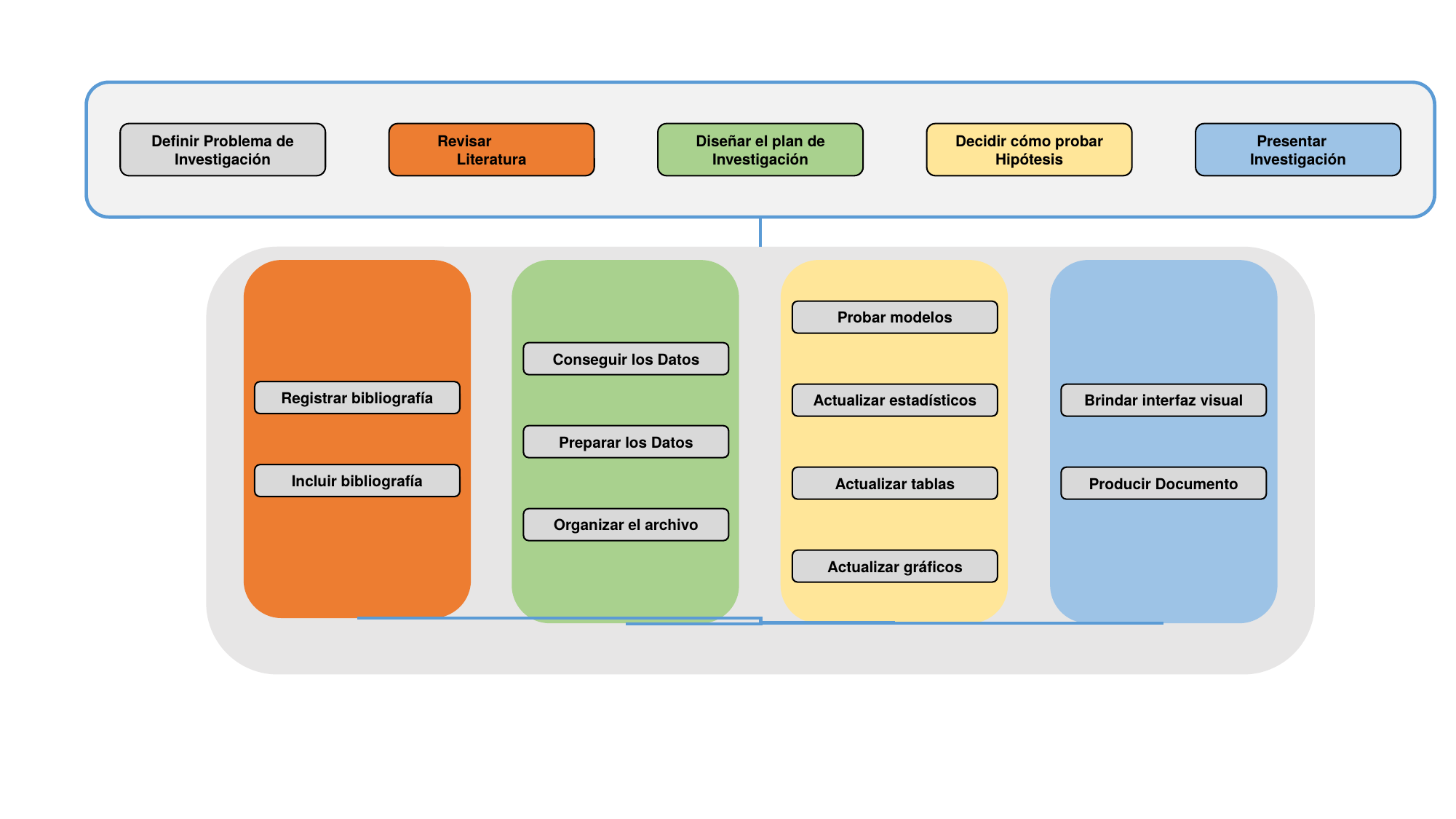

Definir Problema de Investigación
Revisar              Literatura
Diseñar el plan de Investigación
Decidir cómo probar Hipótesis
Presentar    Investigación

Probar modelos
Actualizar estadísticos
Actualizar tablas
Actualizar gráficos
Conseguir los Datos
Preparar los Datos
Organizar el archivo
Registrar bibliografía
Incluir bibliografía
Brindar interfaz visual
Producir Documento